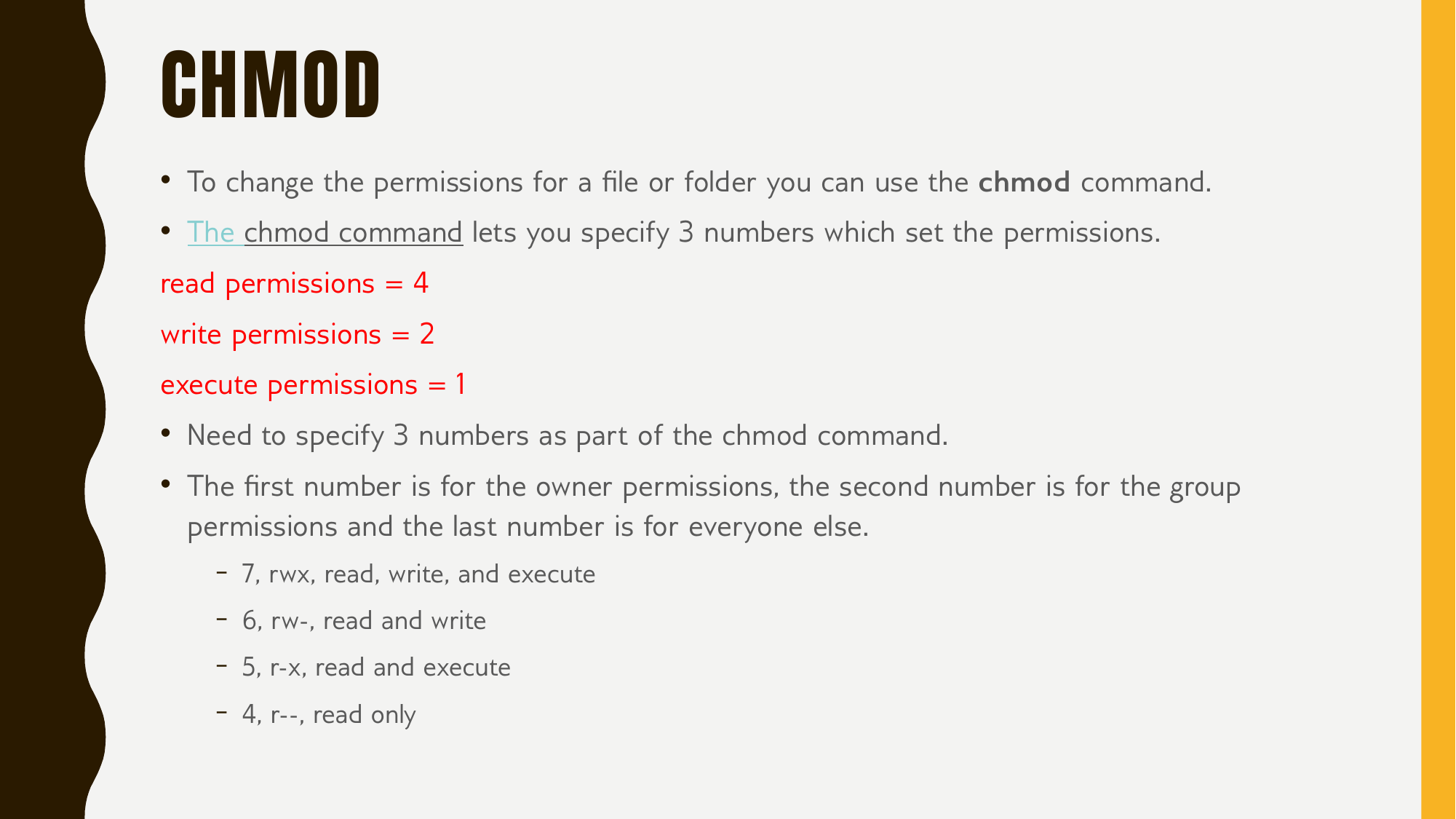

# chmod
To change the permissions for a file or folder you can use the chmod command.
The chmod command lets you specify 3 numbers which set the permissions.
read permissions = 4
write permissions = 2
execute permissions = 1
Need to specify 3 numbers as part of the chmod command.
The first number is for the owner permissions, the second number is for the group permissions and the last number is for everyone else.
7, rwx, read, write, and execute
6, rw-, read and write
5, r-x, read and execute
4, r--, read only